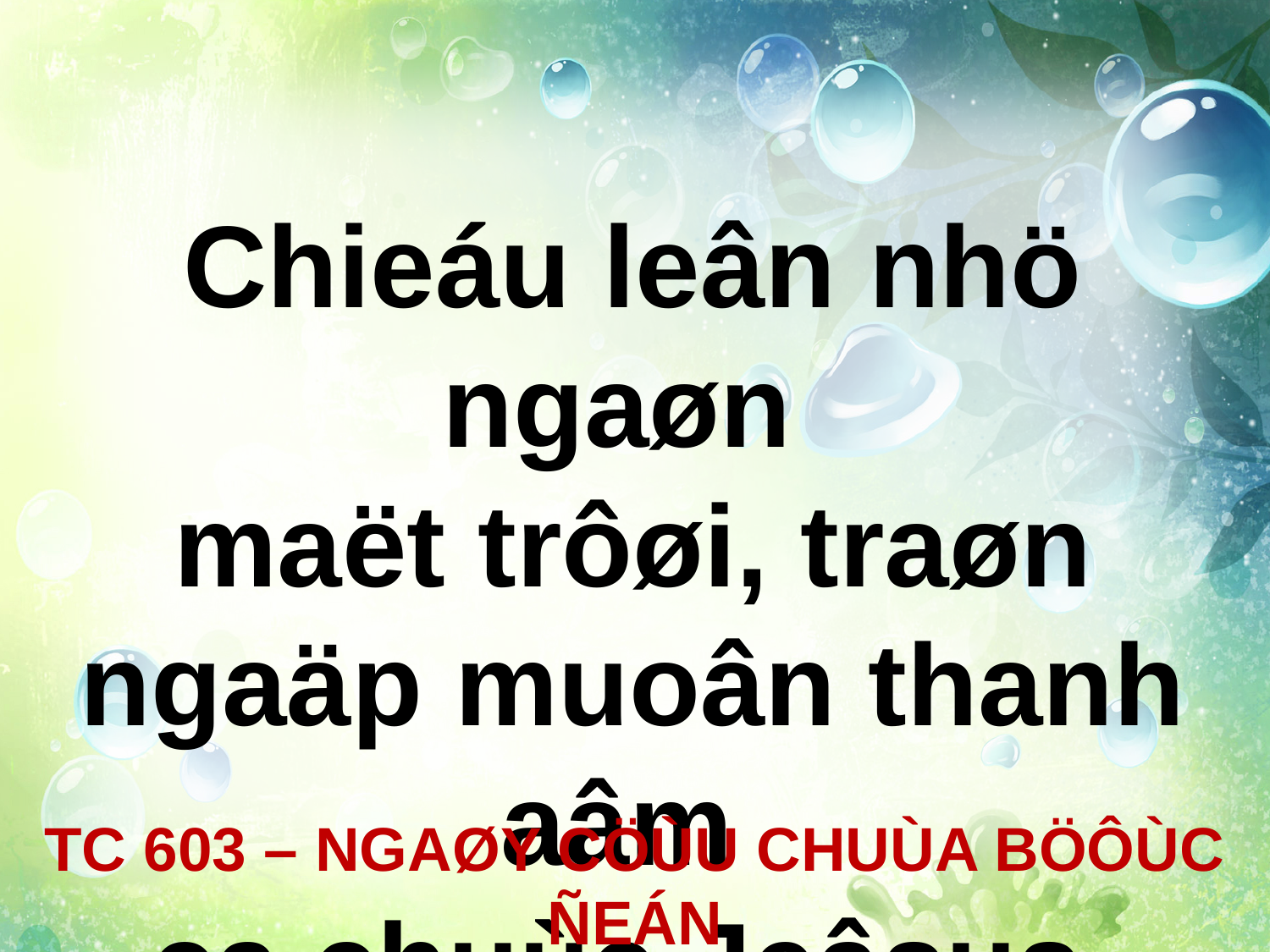

Chieáu leân nhö ngaøn
maët trôøi, traøn ngaäp muoân thanh aâm
ca chuùc Jeâsus.
TC 603 – NGAØY CÖÙU CHUÙA BÖÔÙC ÑEÁN